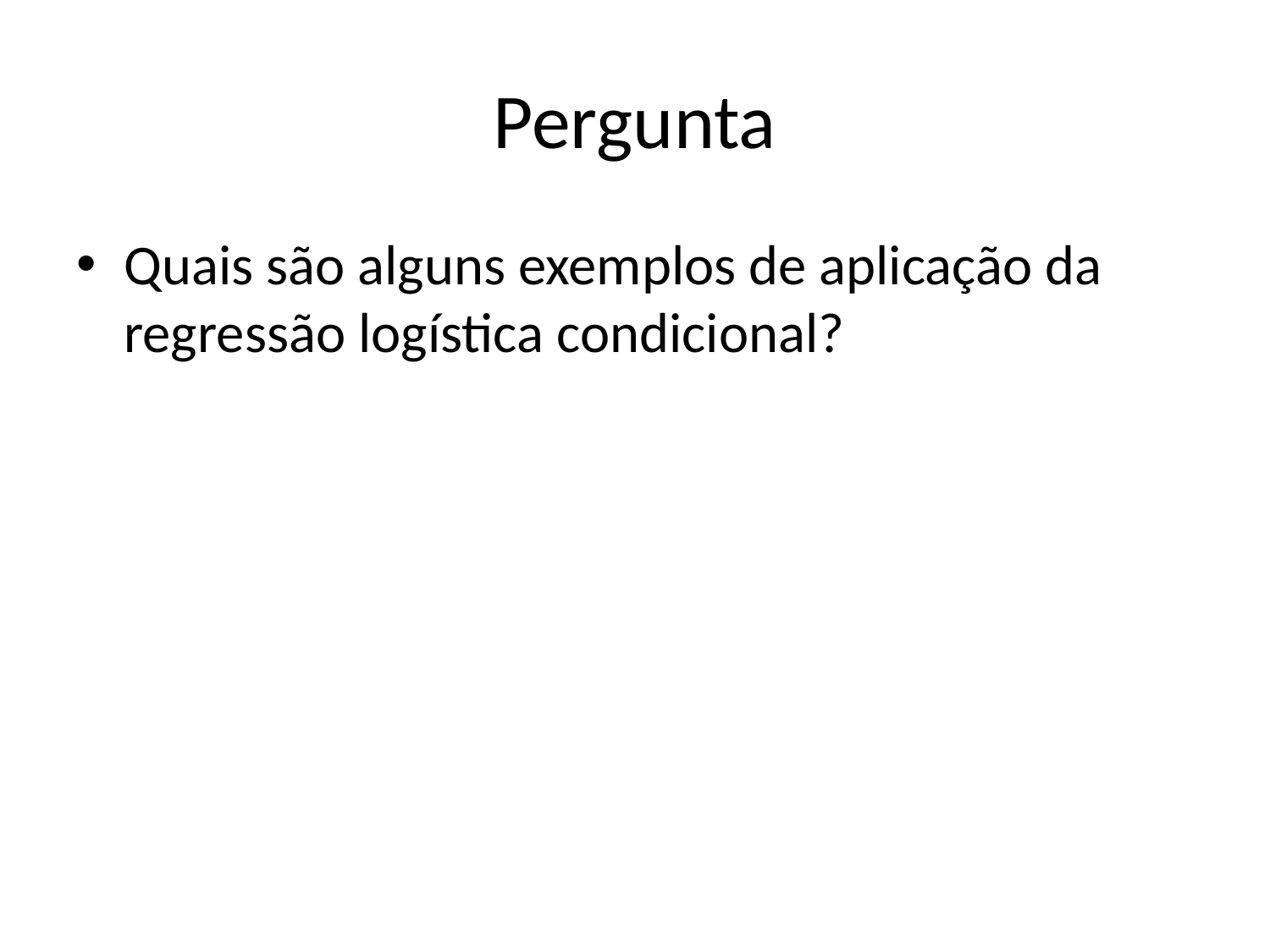

# Pergunta
Quais são alguns exemplos de aplicação da regressão logística condicional?